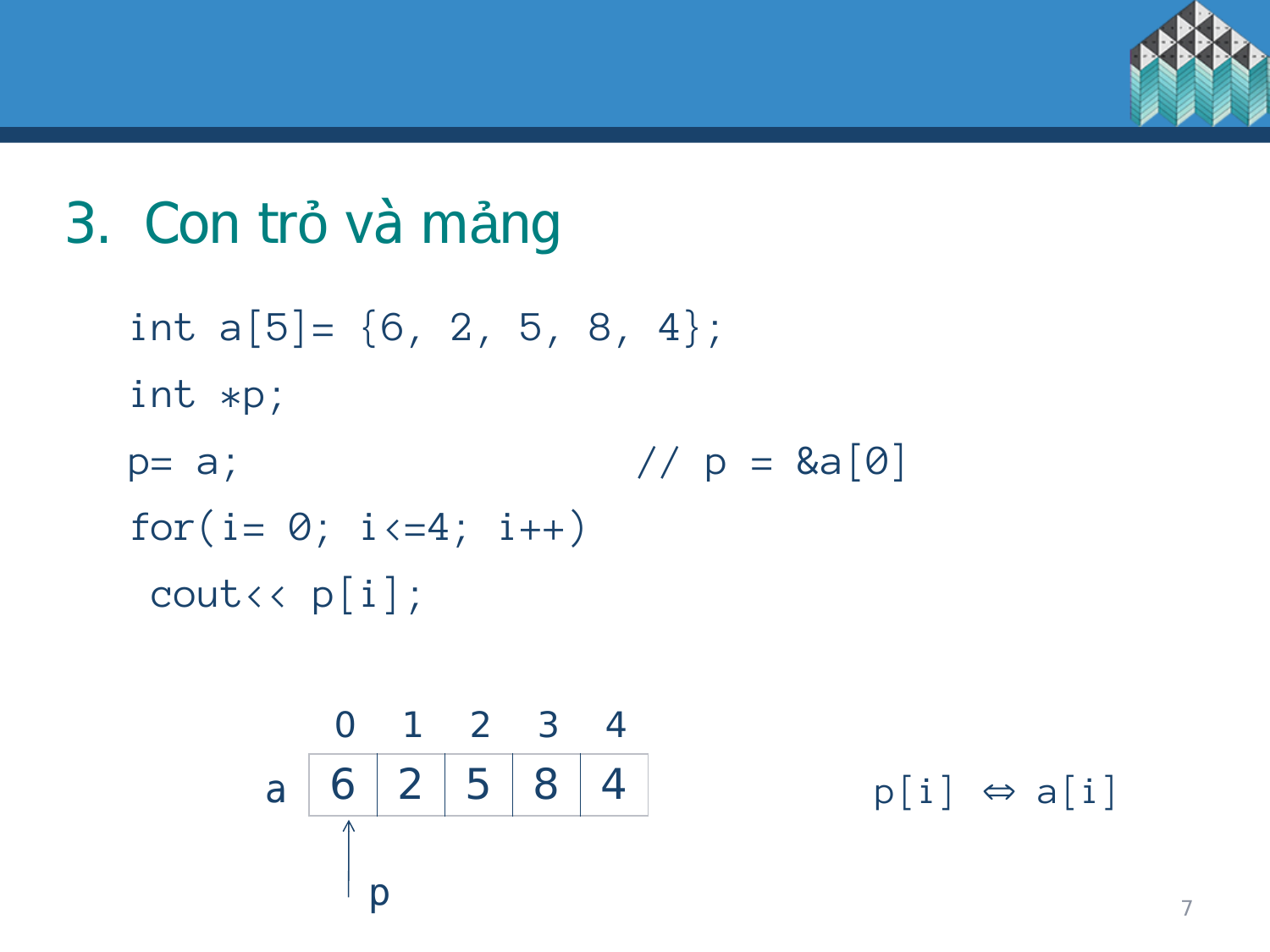

Con trỏ và mảng

	int a[5]= {6, 2, 5, 8, 4};
	int *p;
	p= a;				// p = &a[0]
	for(i= 0; i<=4; i++)
	 cout<< p[i];
| 0 | 1 | 2 | 3 | 4 |
| --- | --- | --- | --- | --- |
| 6 | 2 | 5 | 8 | 4 |
| --- | --- | --- | --- | --- |
a
p[i] ⇔ a[i]
p
7